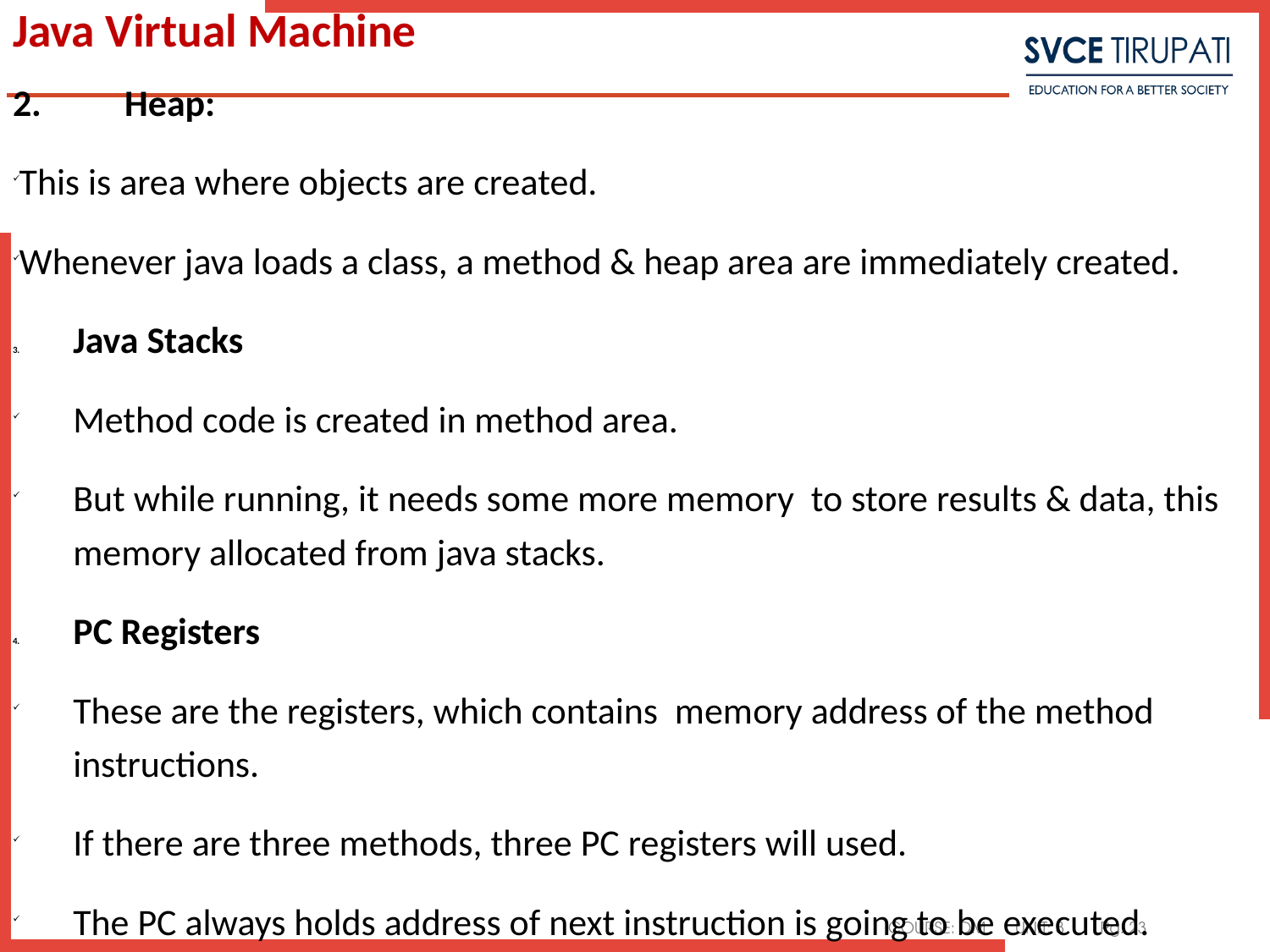

# Java Virtual Machine
2.	Heap:
This is area where objects are created.
Whenever java loads a class, a method & heap area are immediately created.
Java Stacks
Method code is created in method area.
But while running, it needs some more memory  to store results & data, this memory allocated from java stacks.
PC Registers
These are the registers, which contains  memory address of the method instructions.
If there are three methods, three PC registers will used.
The PC always holds address of next instruction is going to be executed.